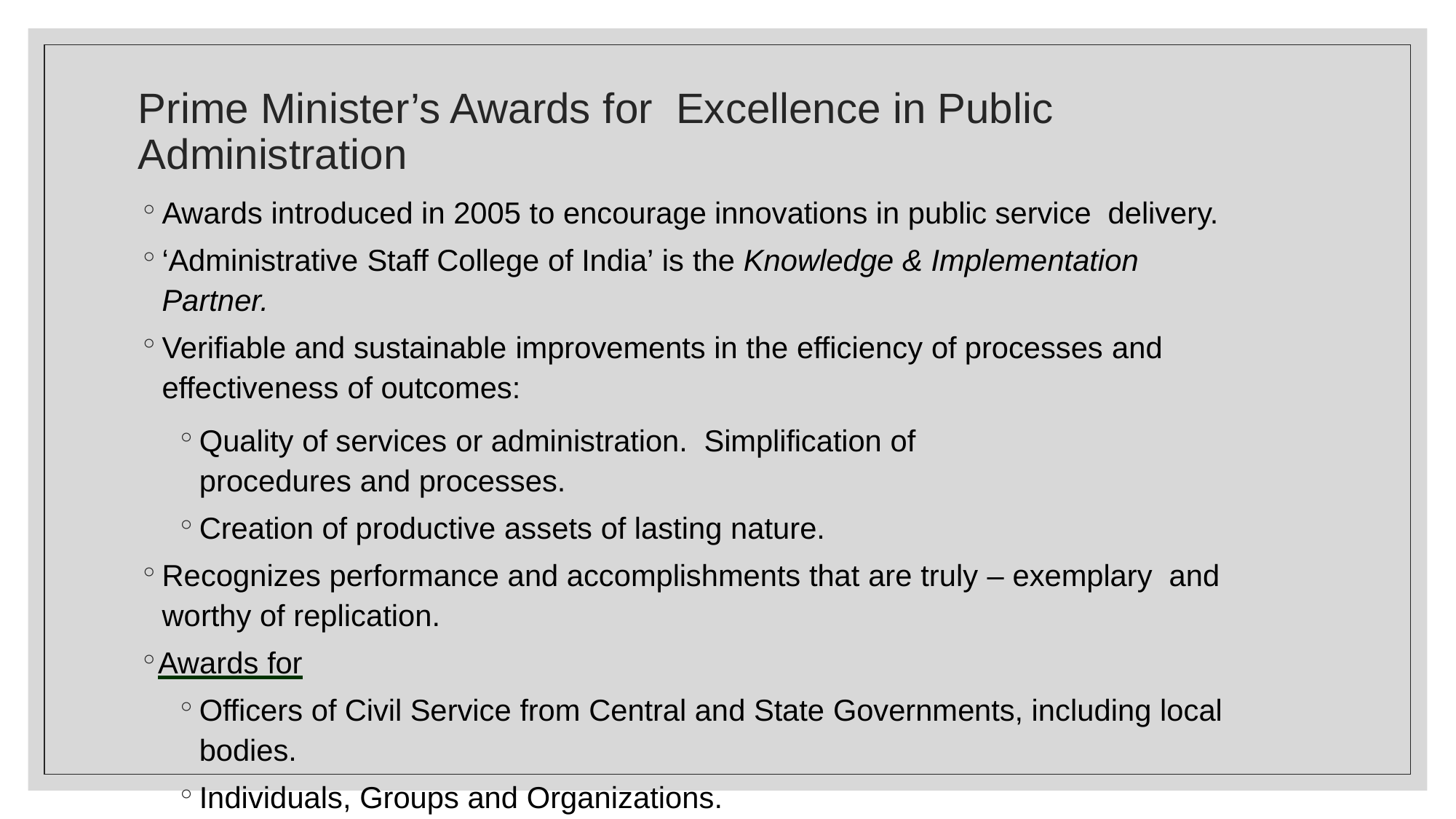

# Prime Minister’s Awards for  Excellence in Public Administration
Awards introduced in 2005 to encourage innovations in public service  delivery.
‘Administrative Staff College of India’ is the Knowledge & Implementation Partner.
Verifiable and sustainable improvements in the efficiency of processes and  effectiveness of outcomes:
Quality of services or administration.  Simplification of procedures and processes.
Creation of productive assets of lasting nature.
Recognizes performance and accomplishments that are truly – exemplary  and worthy of replication.
Awards for
Officers of Civil Service from Central and State Governments, including local bodies.
Individuals, Groups and Organizations.